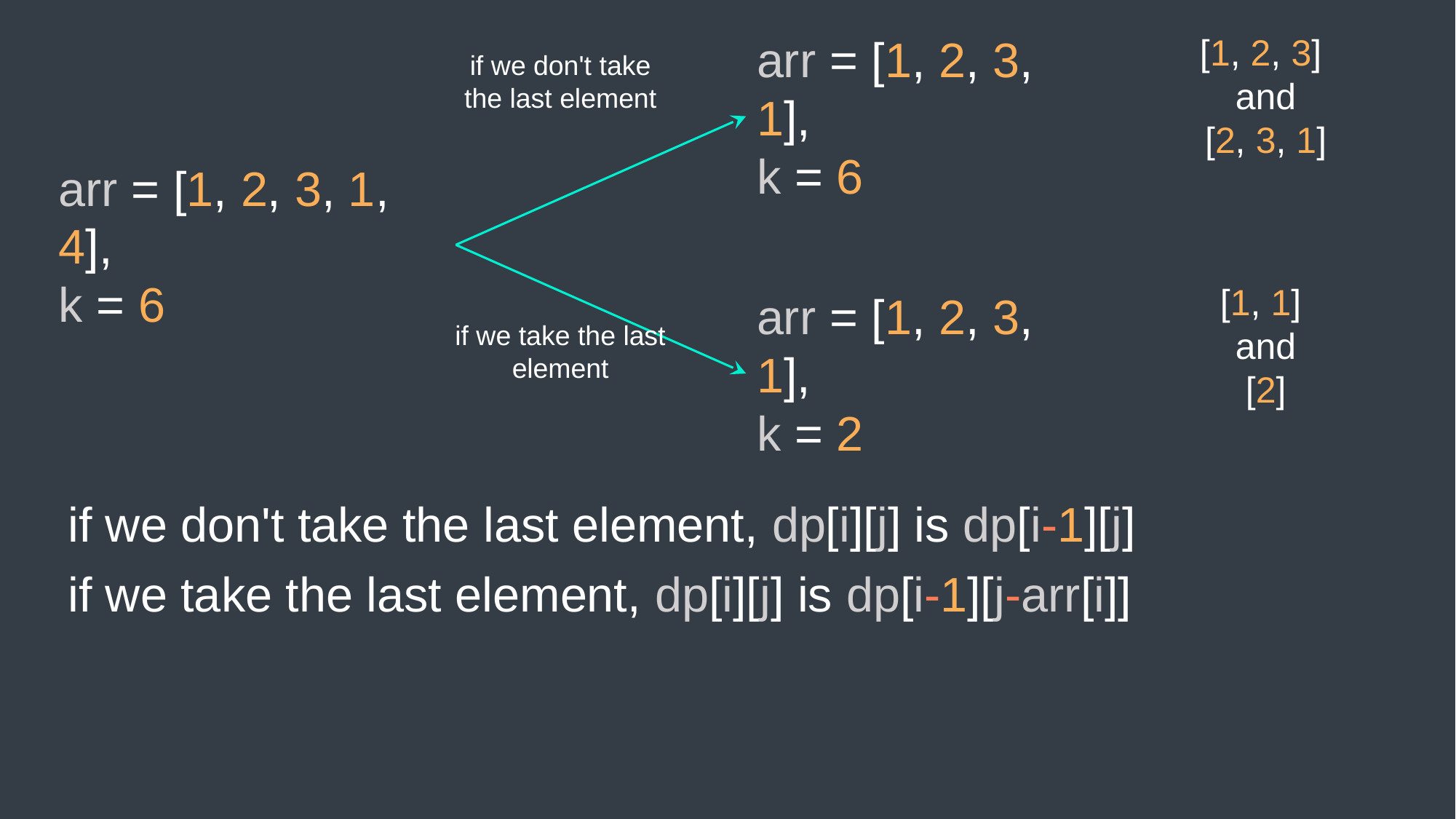

arr = [1, 2, 3, 1],
k = 6
[1, 2, 3]
and
[2, 3, 1]
if we don't take the last element
arr = [1, 2, 3, 1, 4],
k = 6
[1, 1]
and
[2]
arr = [1, 2, 3, 1],
k = 2
if we take the last element
if we don't take the last element, dp[i][j] is dp[i-1][j]
if we take the last element, dp[i][j] is dp[i-1][j-arr[i]]